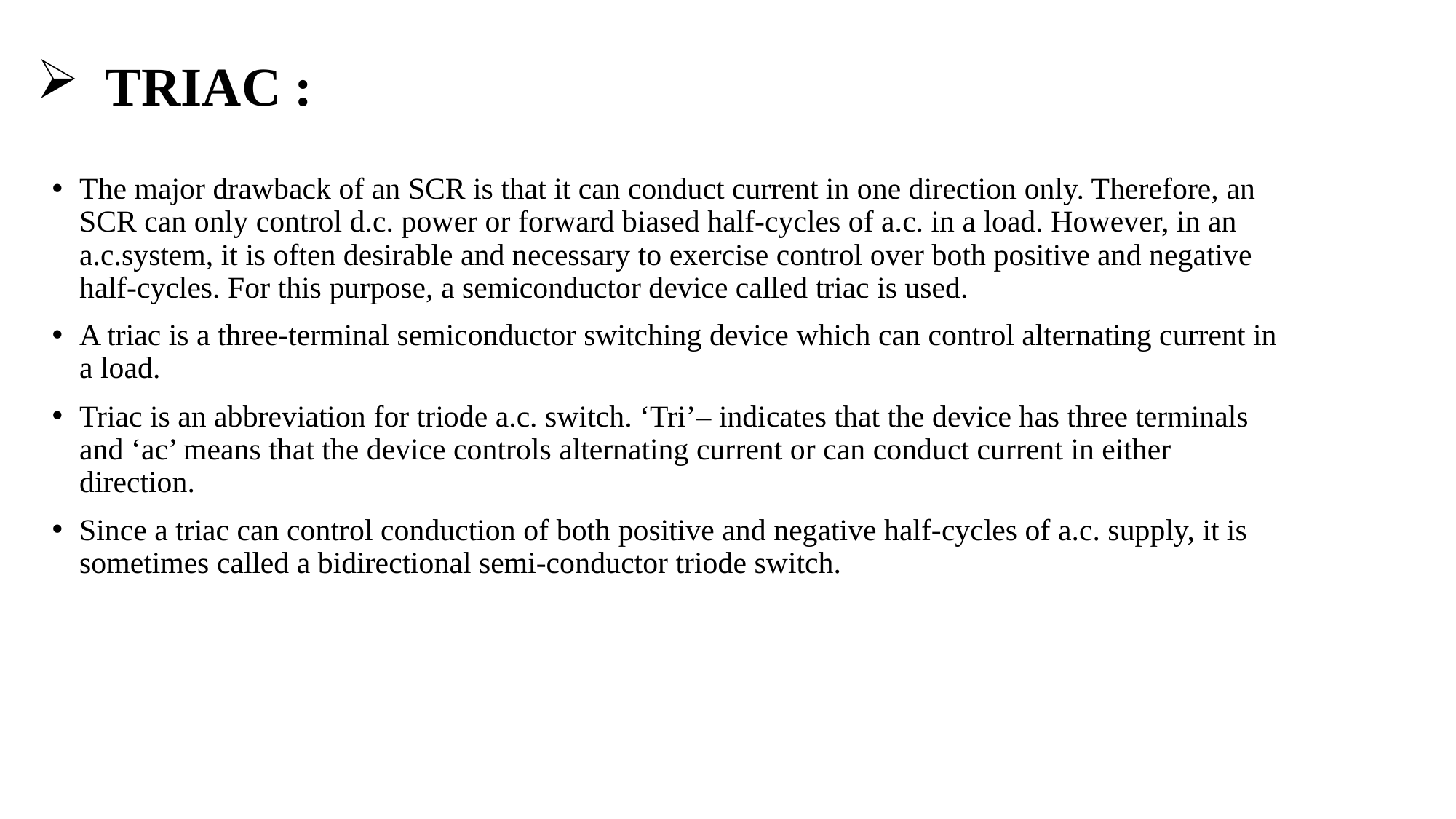

# TRIAC :
The major drawback of an SCR is that it can conduct current in one direction only. Therefore, an SCR can only control d.c. power or forward biased half-cycles of a.c. in a load. However, in an a.c.system, it is often desirable and necessary to exercise control over both positive and negative half-cycles. For this purpose, a semiconductor device called triac is used.
A triac is a three-terminal semiconductor switching device which can control alternating current in a load.
Triac is an abbreviation for triode a.c. switch. ‘Tri’– indicates that the device has three terminals and ‘ac’ means that the device controls alternating current or can conduct current in either direction.
Since a triac can control conduction of both positive and negative half-cycles of a.c. supply, it is sometimes called a bidirectional semi-conductor triode switch.